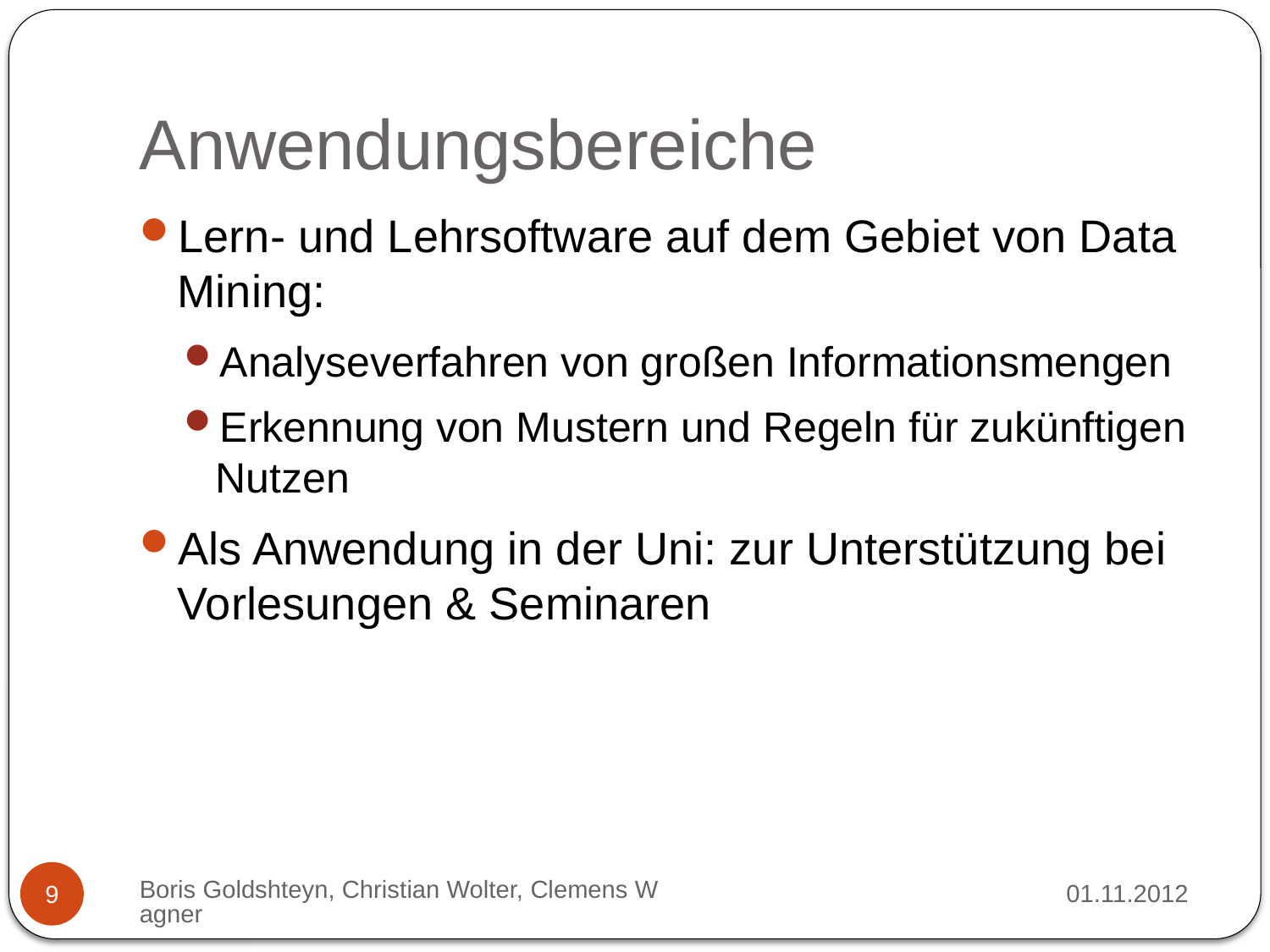

# Anwendungsbereiche
Lern- und Lehrsoftware auf dem Gebiet von Data Mining:
Analyseverfahren von großen Informationsmengen
Erkennung von Mustern und Regeln für zukünftigen Nutzen
Als Anwendung in der Uni: zur Unterstützung bei Vorlesungen & Seminaren
Boris Goldshteyn, Christian Wolter, Clemens Wagner
01.11.2012
9